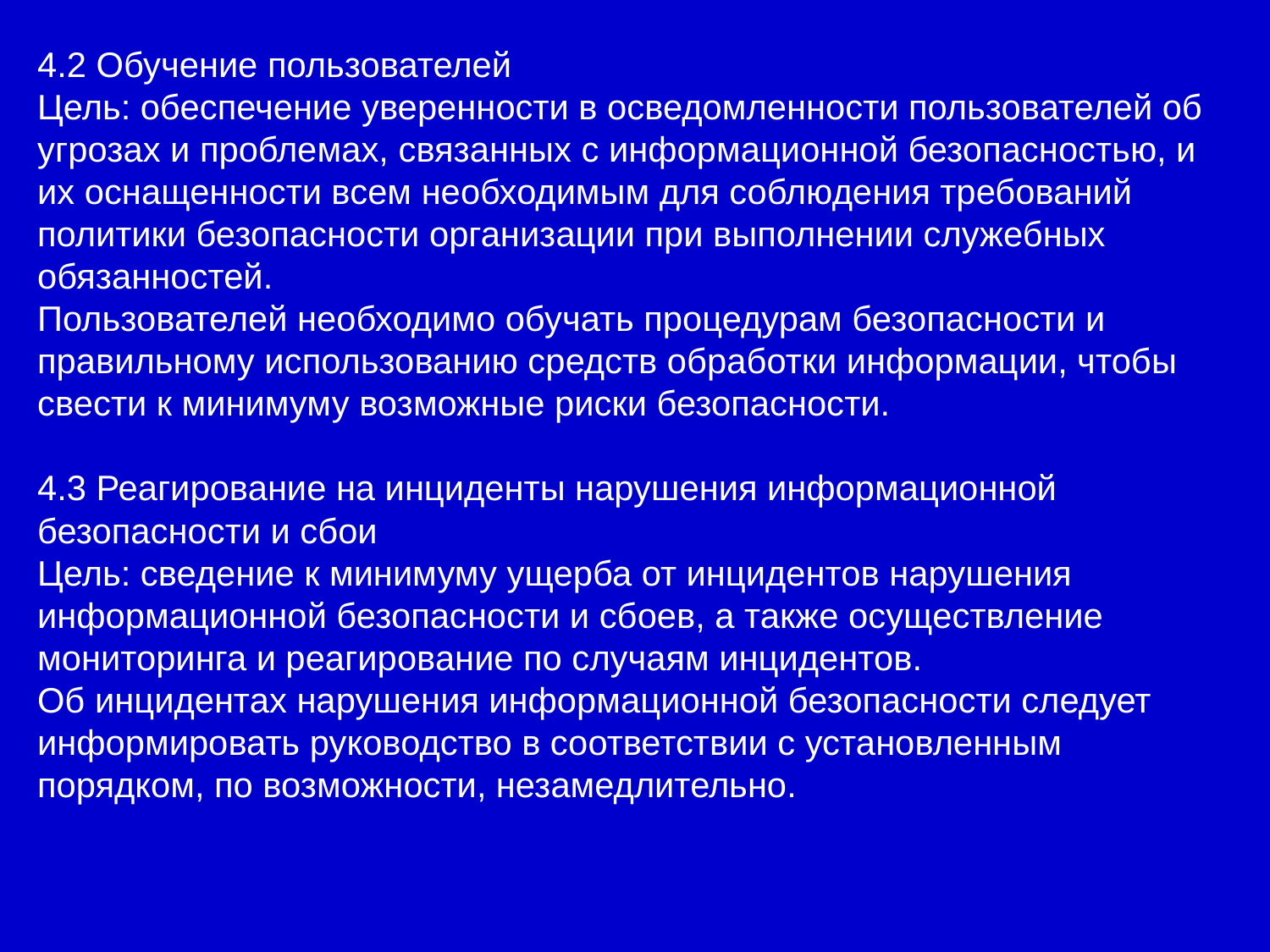

4.2 Обучение пользователей
Цель: обеспечение уверенности в осведомленности пользователей об угрозах и проблемах, связанных с информационной безопасностью, и их оснащенности всем необходимым для соблюдения требований политики безопасности организации при выполнении служебных обязанностей.
Пользователей необходимо обучать процедурам безопасности и правильному использованию средств обработки информации, чтобы свести к минимуму возможные риски безопасности.

4.3 Реагирование на инциденты нарушения информационной безопасности и сбои
Цель: сведение к минимуму ущерба от инцидентов нарушения информационной безопасности и сбоев, а также осуществление мониторинга и реагирование по случаям инцидентов.
Об инцидентах нарушения информационной безопасности следует информировать руководство в соответствии с установленным порядком, по возможности, незамедлительно.